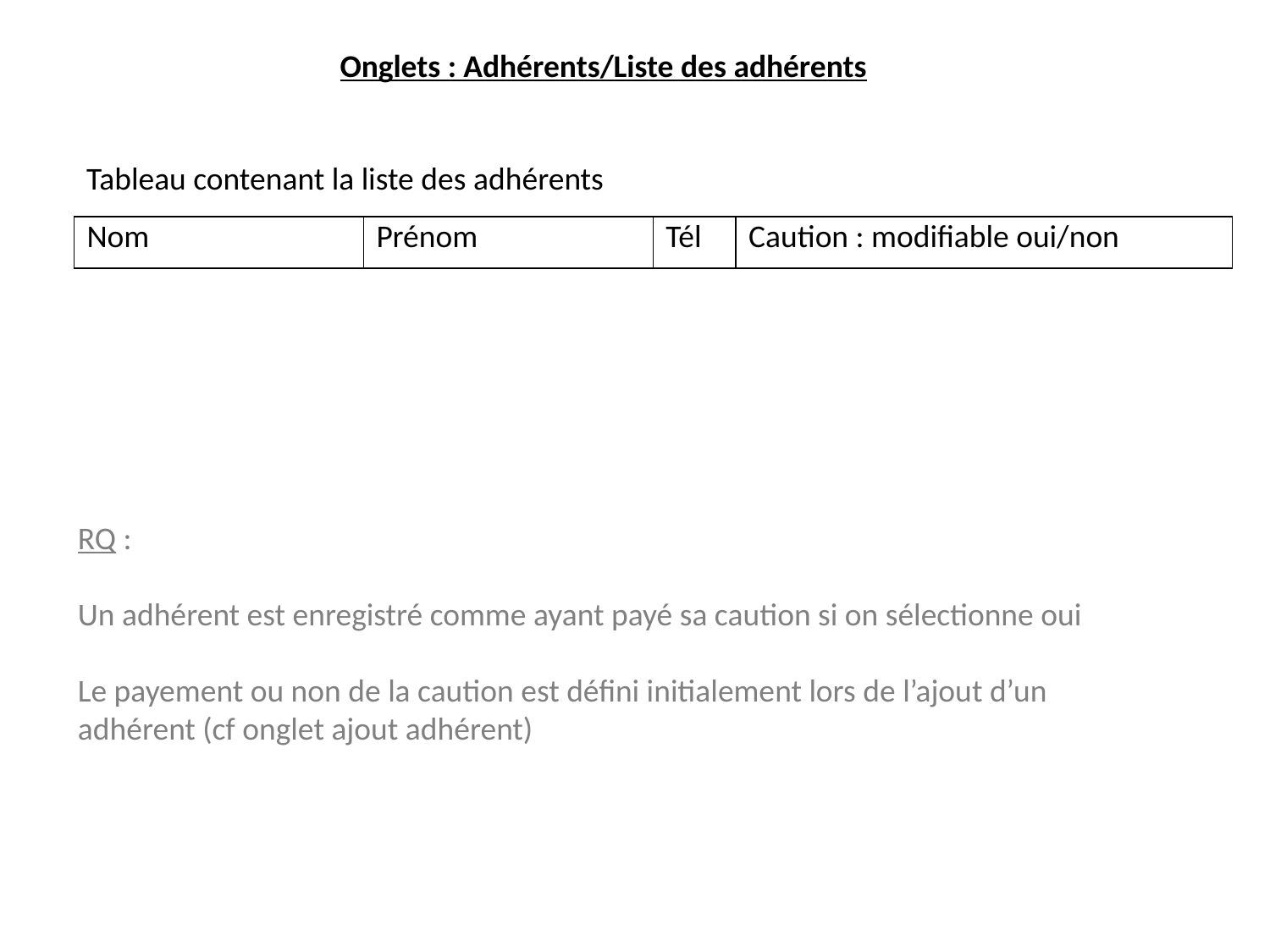

Onglets : Adhérents/Liste des adhérents
Tableau contenant la liste des adhérents
| Nom | Prénom | Tél | Caution : modifiable oui/non |
| --- | --- | --- | --- |
RQ :

Un adhérent est enregistré comme ayant payé sa caution si on sélectionne oui

Le payement ou non de la caution est défini initialement lors de l’ajout d’un adhérent (cf onglet ajout adhérent)